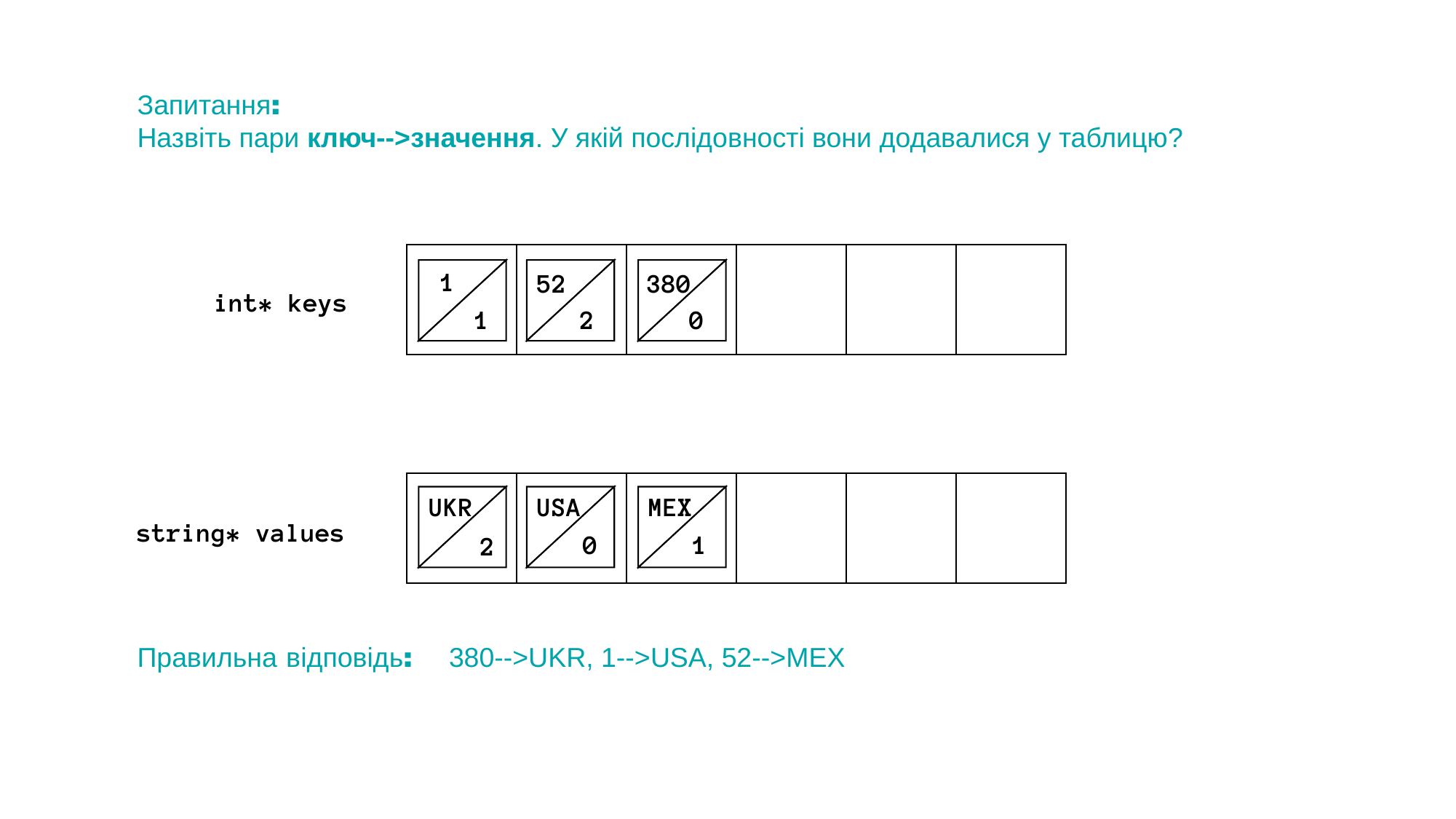

Запитання:
Назвіть пари ключ-->значення. У якій послідовності вони додавалися у таблицю?

1
380
52
int* keys
1
2
0

MEX
USA
UKR
string* values
0
1
2
Правильна відповідь:    380-->UKR, 1-->USA, 52-->MEX